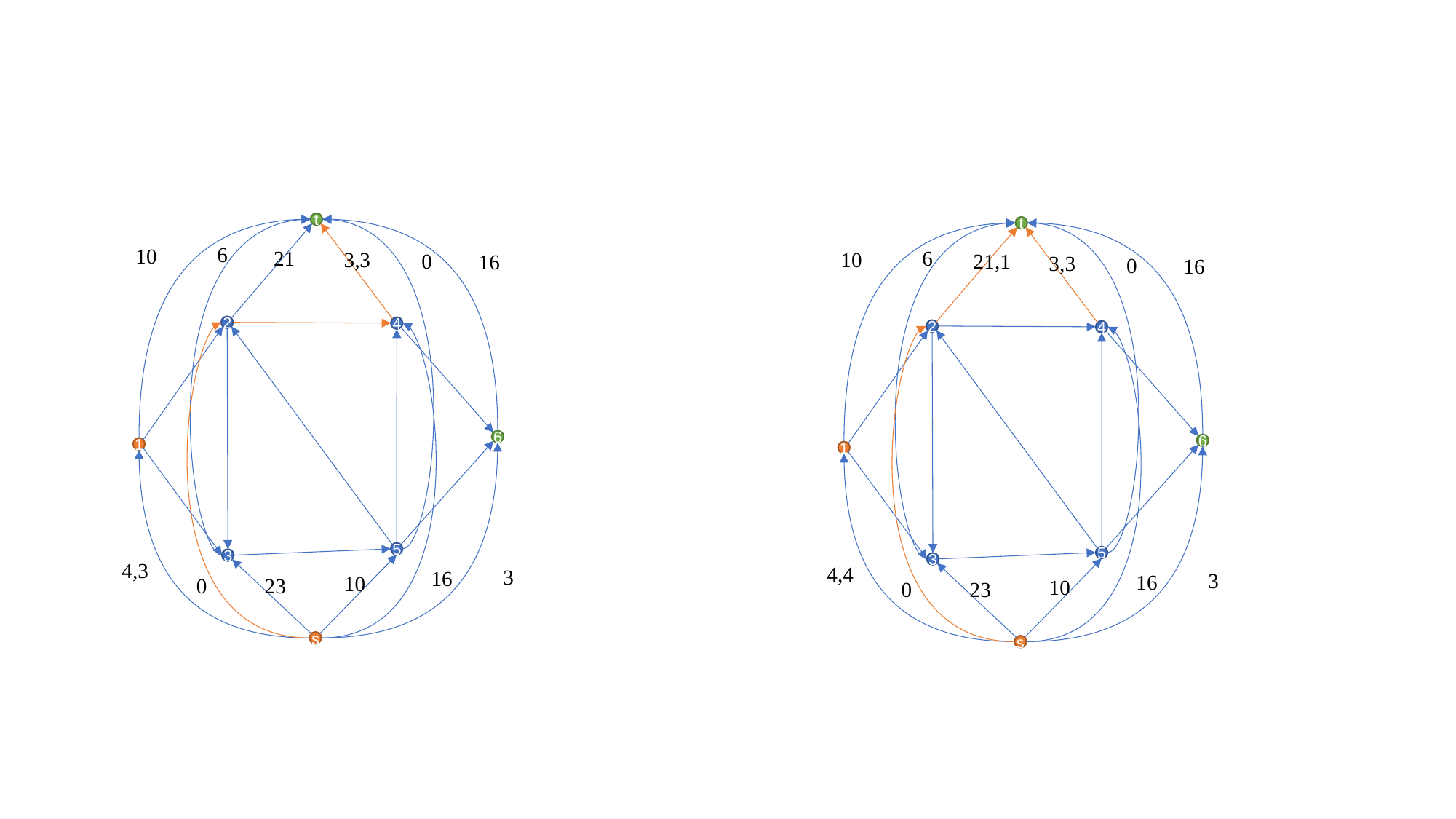

t
t
6
10
6
21
10
3,3
21,1
0
16
3,3
0
16
2
4
2
4
6
6
1
1
5
5
3
4,3
3
4,4
3
16
3
16
10
0
23
10
0
23
s
s